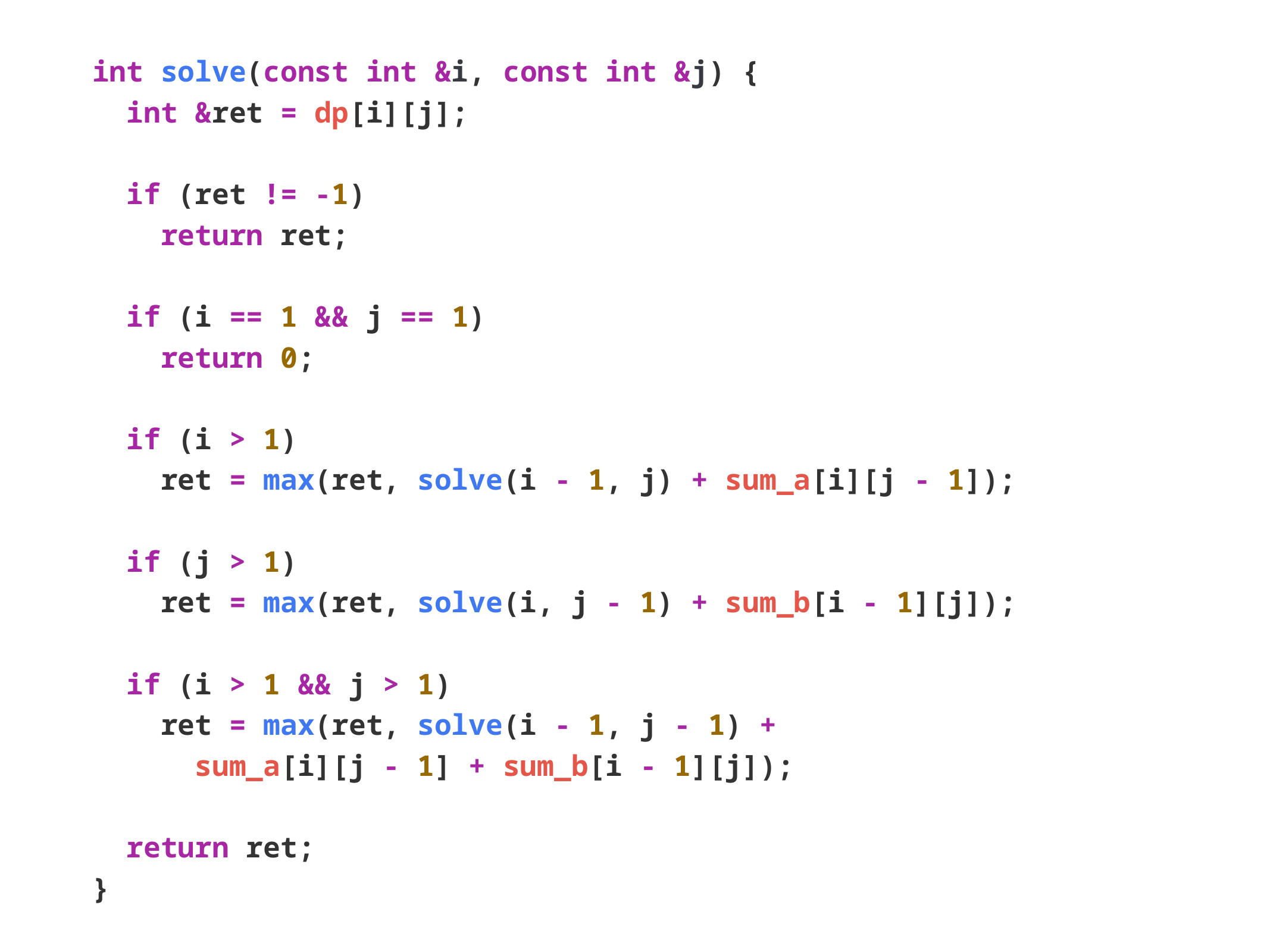

int solve(const int &i, const int &j) {
  int &ret = dp[i][j];

  if (ret != -1)
    return ret;

  if (i == 1 && j == 1)
    return 0;

  if (i > 1)
    ret = max(ret, solve(i - 1, j) + sum_a[i][j - 1]);

  if (j > 1)
    ret = max(ret, solve(i, j - 1) + sum_b[i - 1][j]);

  if (i > 1 && j > 1)
    ret = max(ret, solve(i - 1, j - 1) +
      sum_a[i][j - 1] + sum_b[i - 1][j]);

  return ret;
}